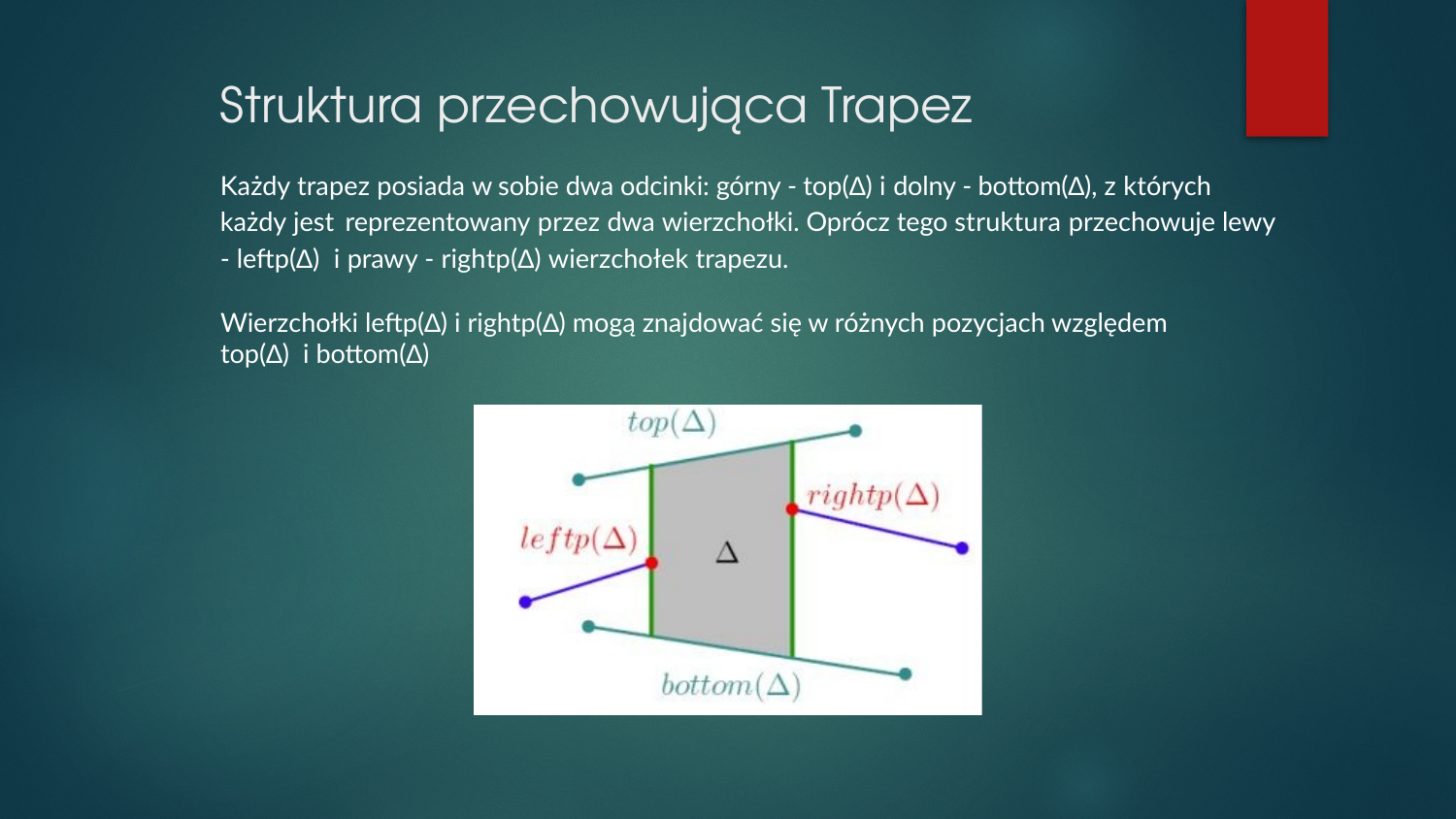

# Struktura przechowująca Trapez
Każdy trapez posiada w sobie dwa odcinki: górny - top(∆) i dolny - bottom(∆), z których każdy jest reprezentowany przez dwa wierzchołki. Oprócz tego struktura przechowuje lewy - leftp(∆)  i prawy - rightp(∆) wierzchołek trapezu.
Wierzchołki leftp(∆) i rightp(∆) mogą znajdować się w różnych pozycjach względem top(∆)  i bottom(∆)